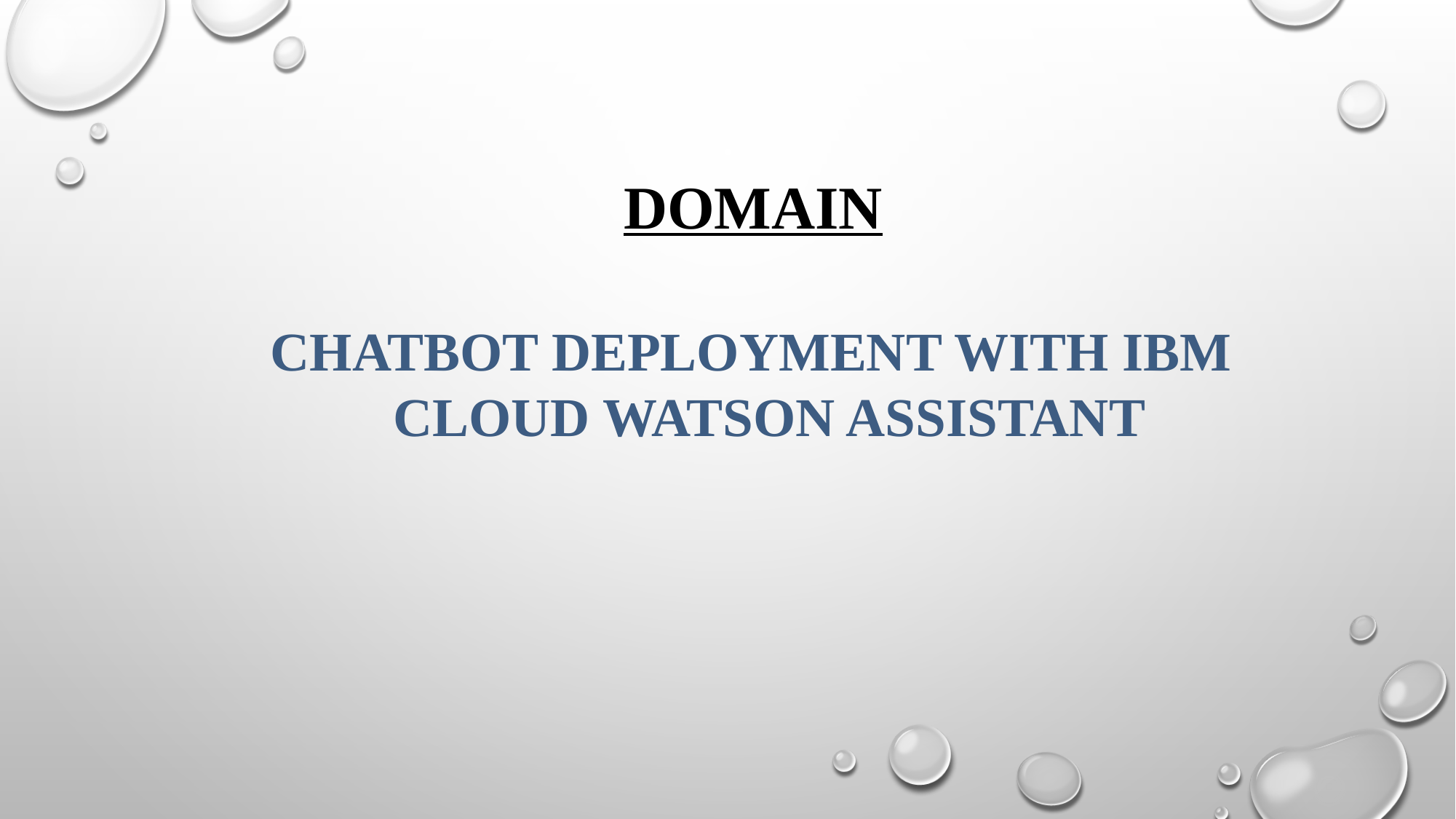

# DOMAIN
CHATBOT DEPLOYMENT WITH IBM
         CLOUD WATSON ASSISTANT